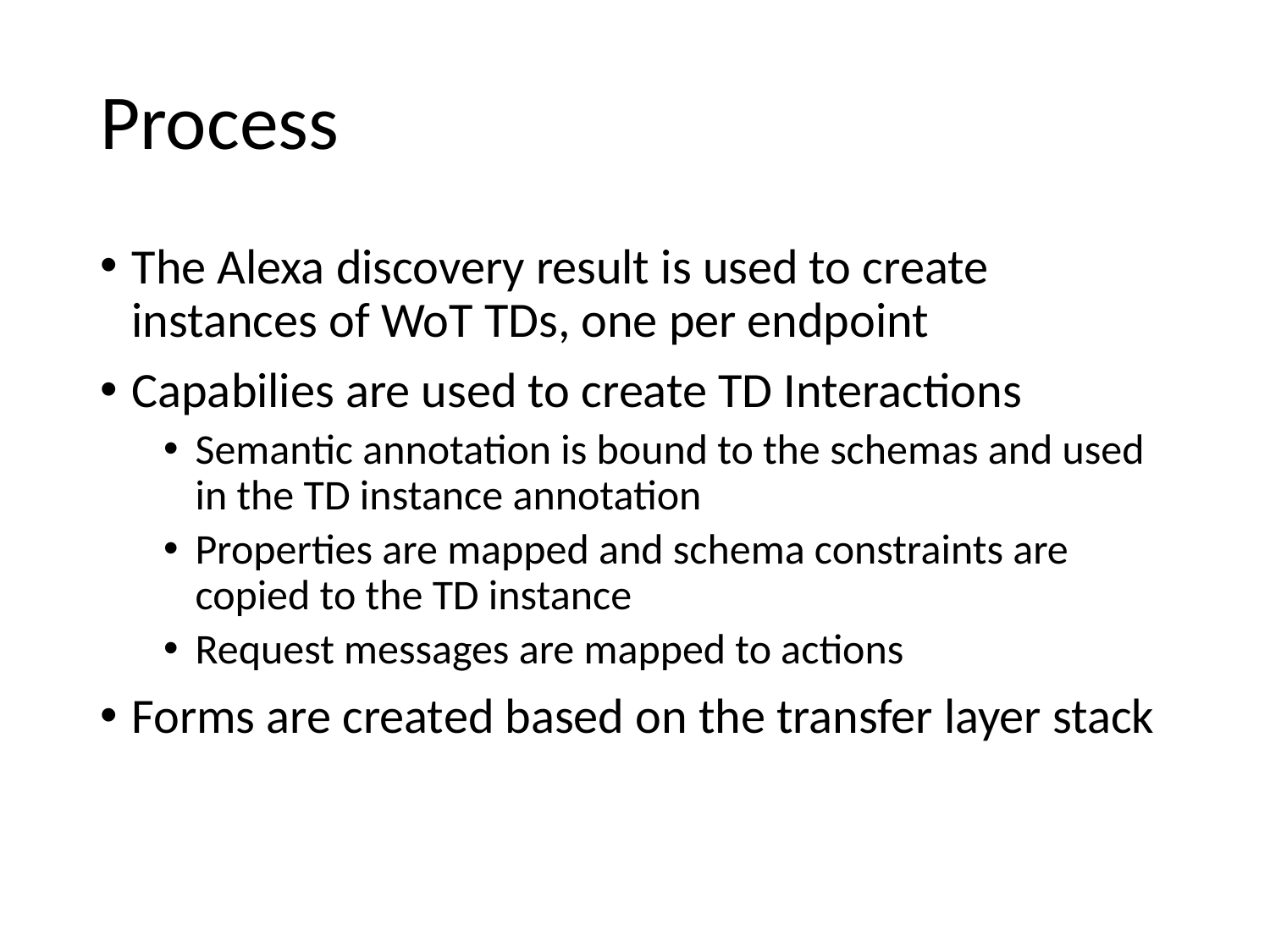

# Process
The Alexa discovery result is used to create instances of WoT TDs, one per endpoint
Capabilies are used to create TD Interactions
Semantic annotation is bound to the schemas and used in the TD instance annotation
Properties are mapped and schema constraints are copied to the TD instance
Request messages are mapped to actions
Forms are created based on the transfer layer stack